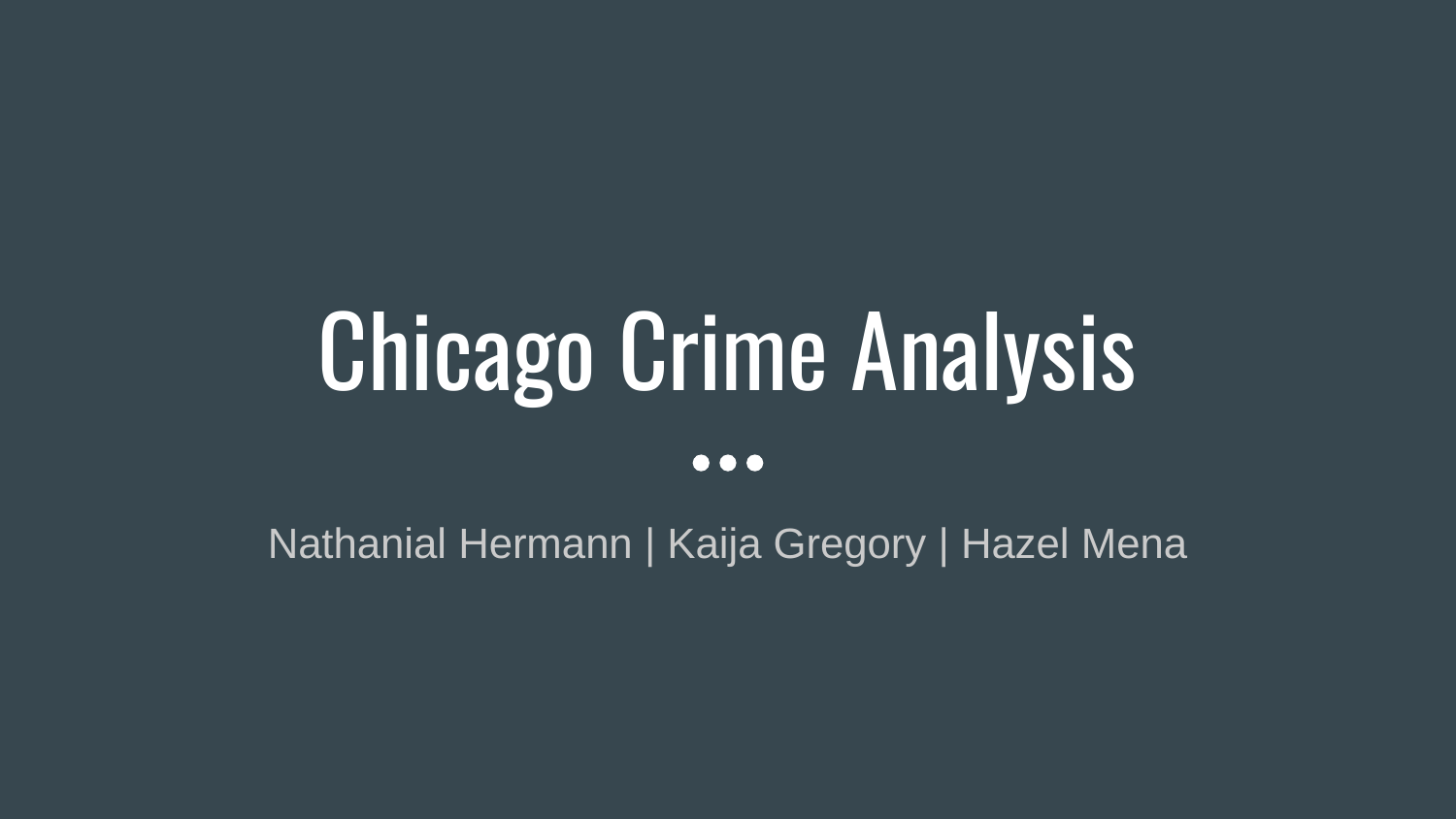

# Chicago Crime Analysis
Nathanial Hermann | Kaija Gregory | Hazel Mena